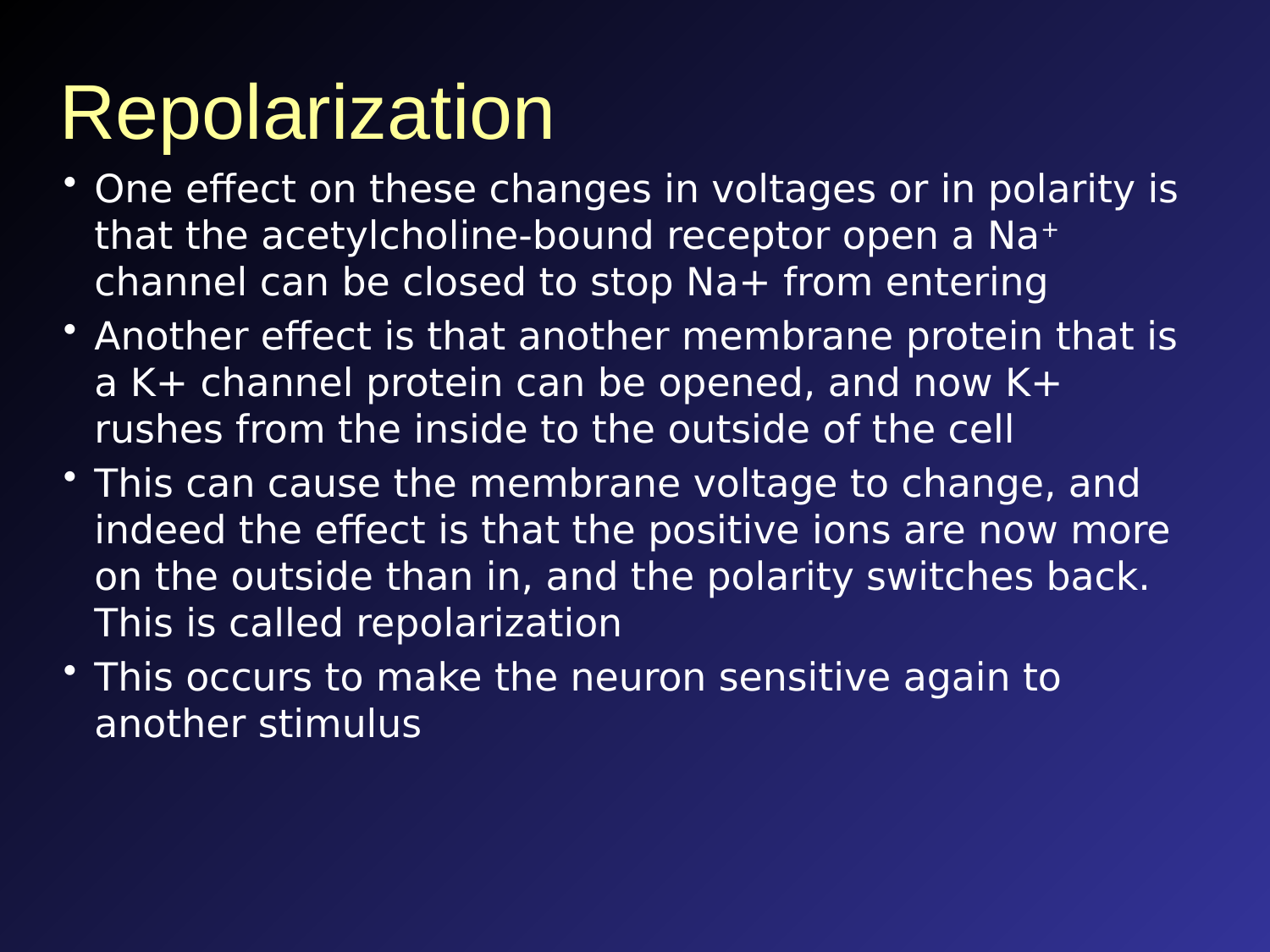

# Repolarization
One effect on these changes in voltages or in polarity is that the acetylcholine-bound receptor open a Na+ channel can be closed to stop Na+ from entering
Another effect is that another membrane protein that is a K+ channel protein can be opened, and now K+ rushes from the inside to the outside of the cell
This can cause the membrane voltage to change, and indeed the effect is that the positive ions are now more on the outside than in, and the polarity switches back.  This is called repolarization
This occurs to make the neuron sensitive again to another stimulus